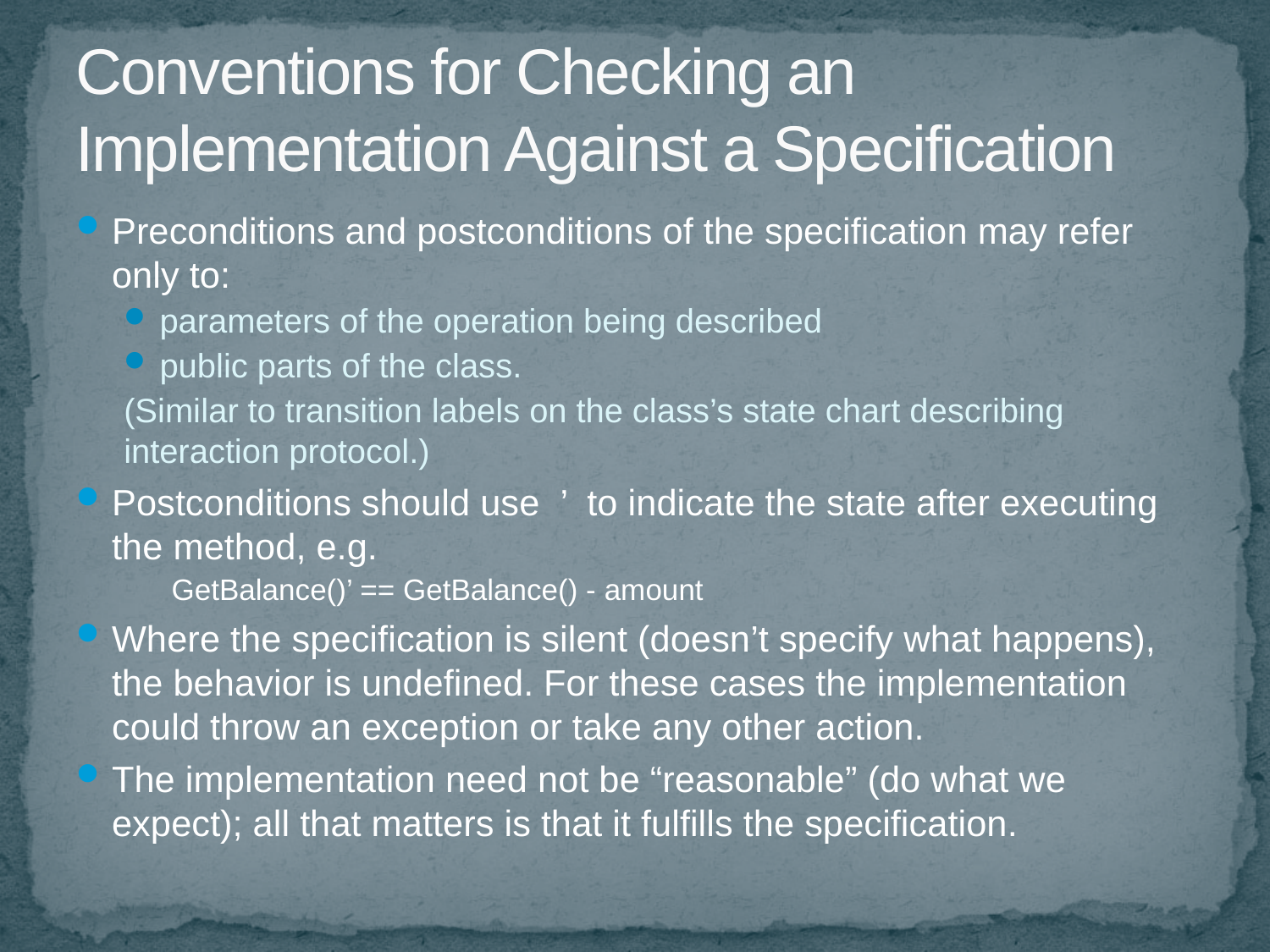

# Conventions for Checking an Implementation Against a Specification
Preconditions and postconditions of the specification may refer only to:
parameters of the operation being described
public parts of the class.
(Similar to transition labels on the class’s state chart describing interaction protocol.)
Postconditions should use  ’  to indicate the state after executing the method, e.g.
GetBalance()’ == GetBalance() - amount
Where the specification is silent (doesn’t specify what happens), the behavior is undefined. For these cases the implementation could throw an exception or take any other action.
The implementation need not be “reasonable” (do what we expect); all that matters is that it fulfills the specification.